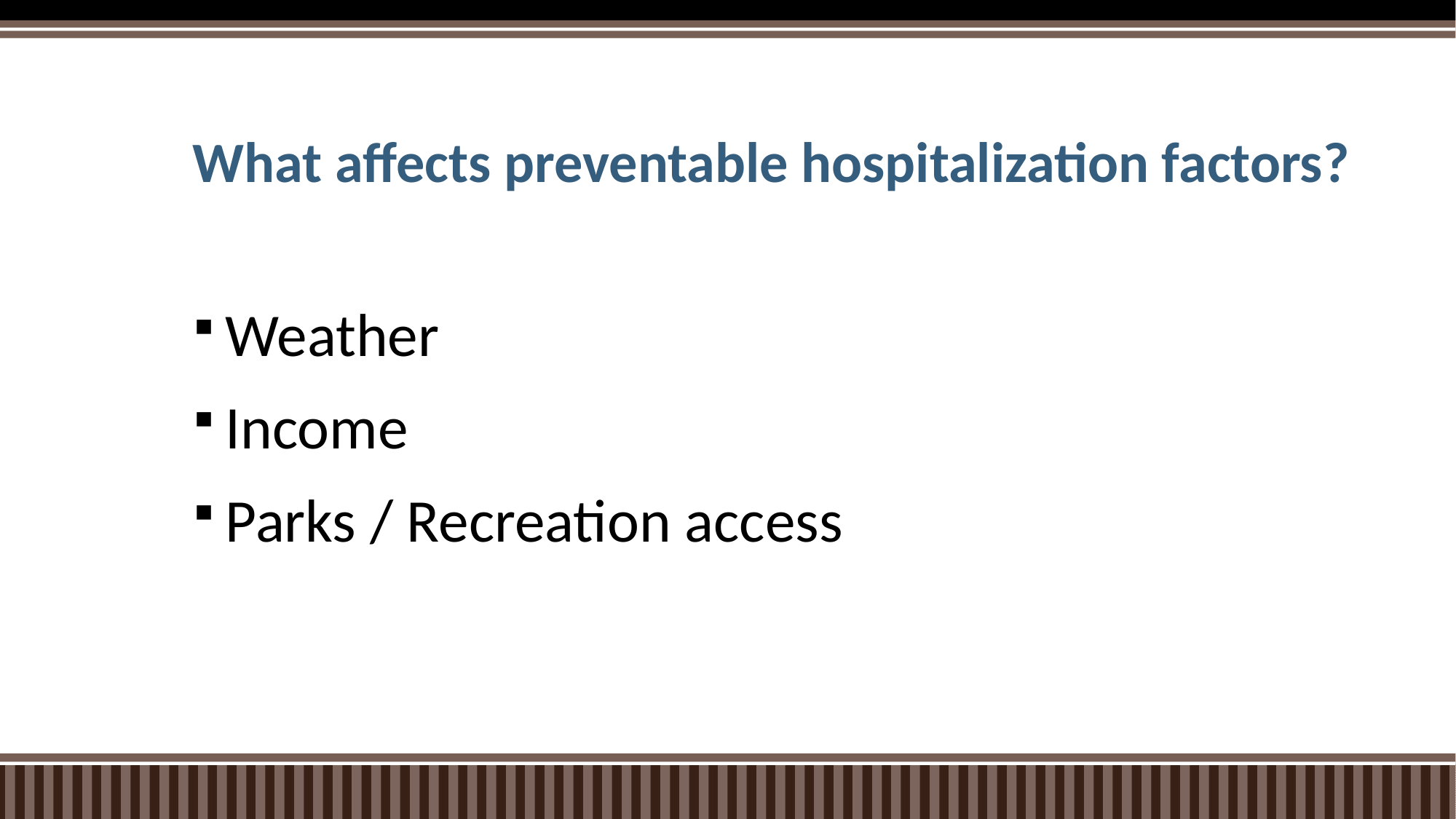

# What affects preventable hospitalization factors?

Weather
Income
Parks / Recreation access